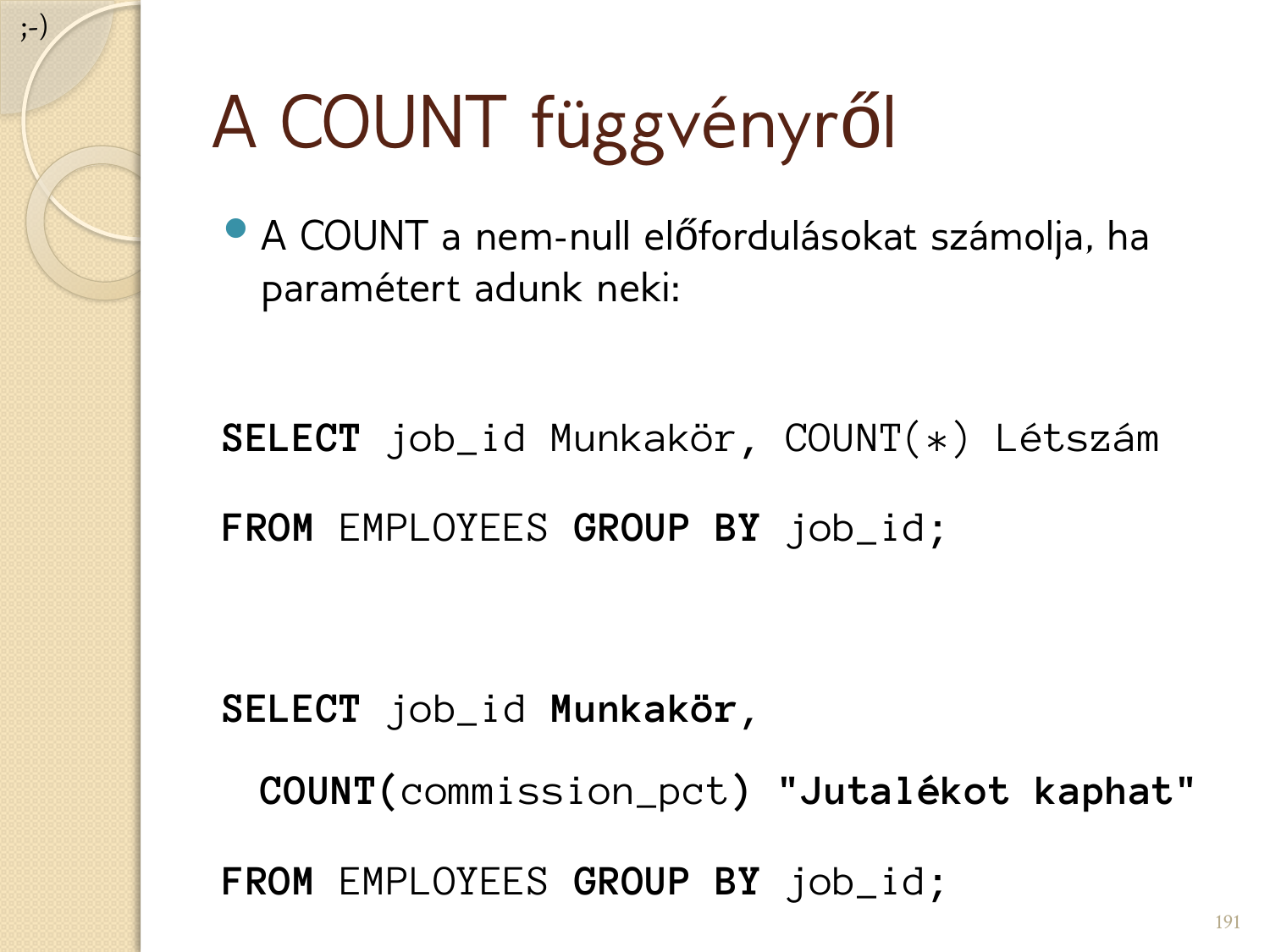

;-)
# A COUNT függvényről
A COUNT a nem-null előfordulásokat számolja, ha paramétert adunk neki:

SELECT job_id Munkakör, COUNT(*) Létszám
FROM EMPLOYEES GROUP BY job_id;

SELECT job_id Munkakör, COUNT(commission_pct) "Jutalékot kaphat"
FROM EMPLOYEES GROUP BY job_id;

191